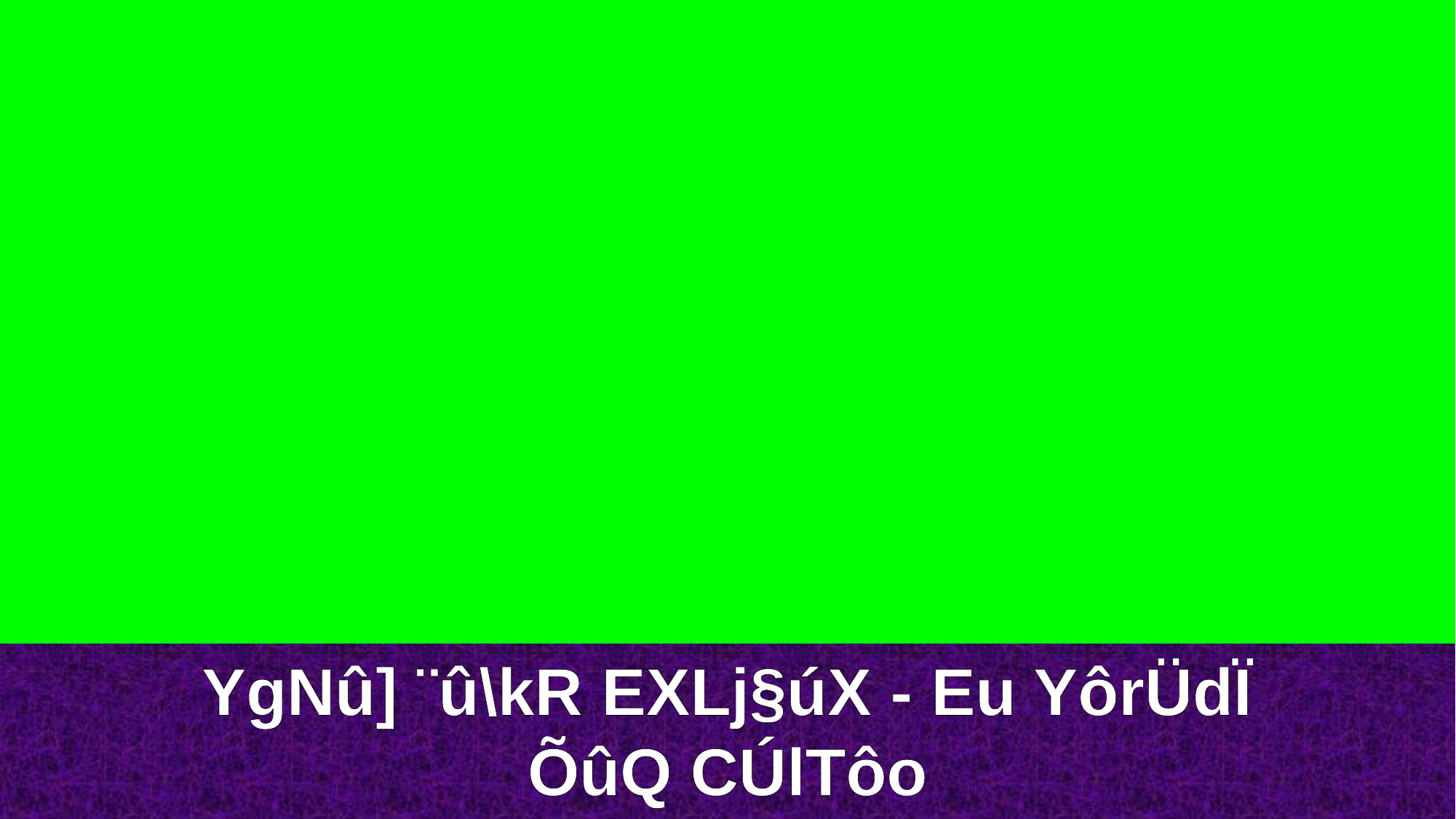

YgNû] ¨û\kR EXLj§úX - Eu YôrÜdÏ ÕûQ CÚlTôo